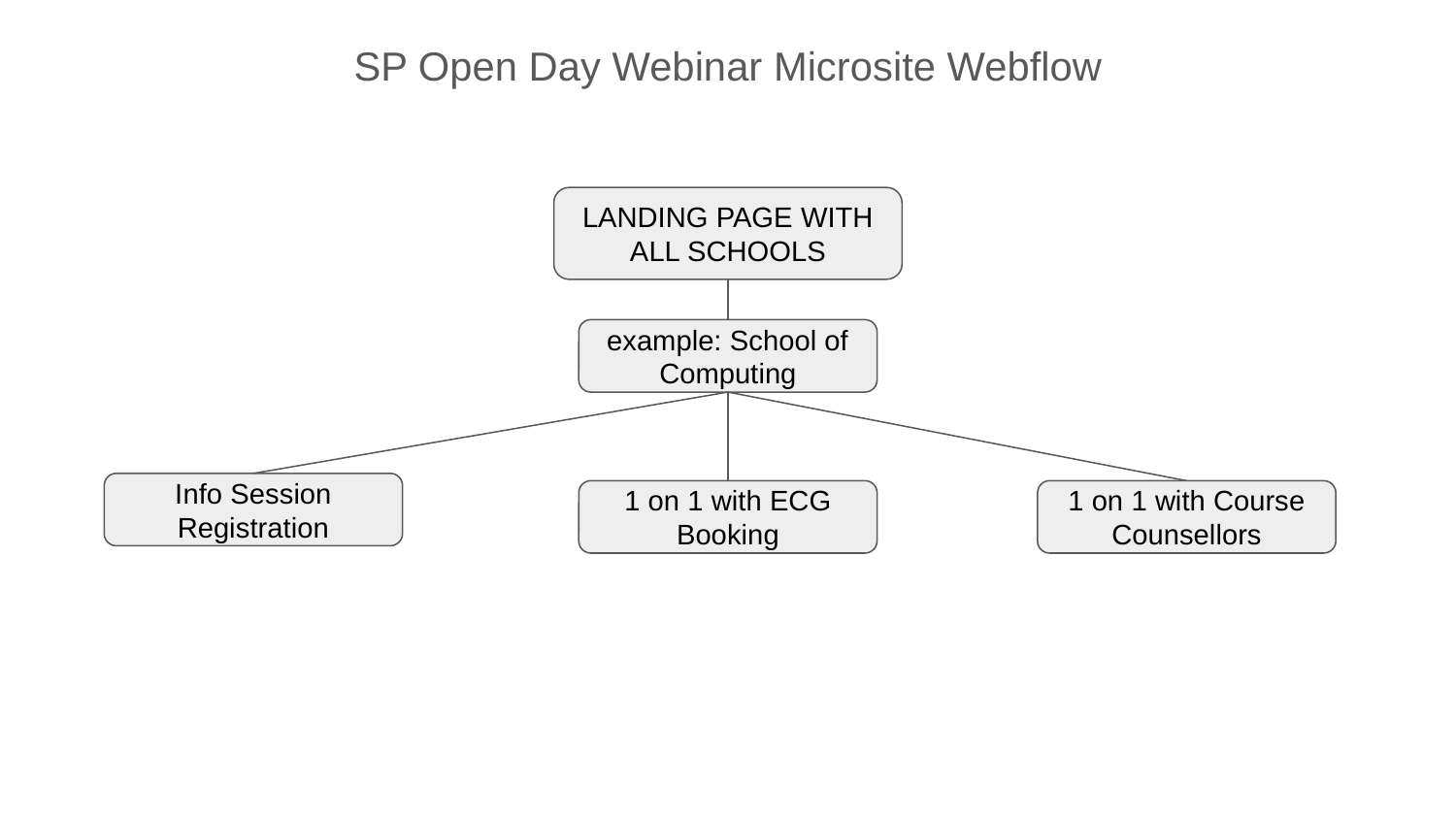

SP Open Day Webinar Microsite Webflow
LANDING PAGE WITH ALL SCHOOLS
example: School of Computing
Info Session Registration
1 on 1 with ECG Booking
1 on 1 with Course Counsellors